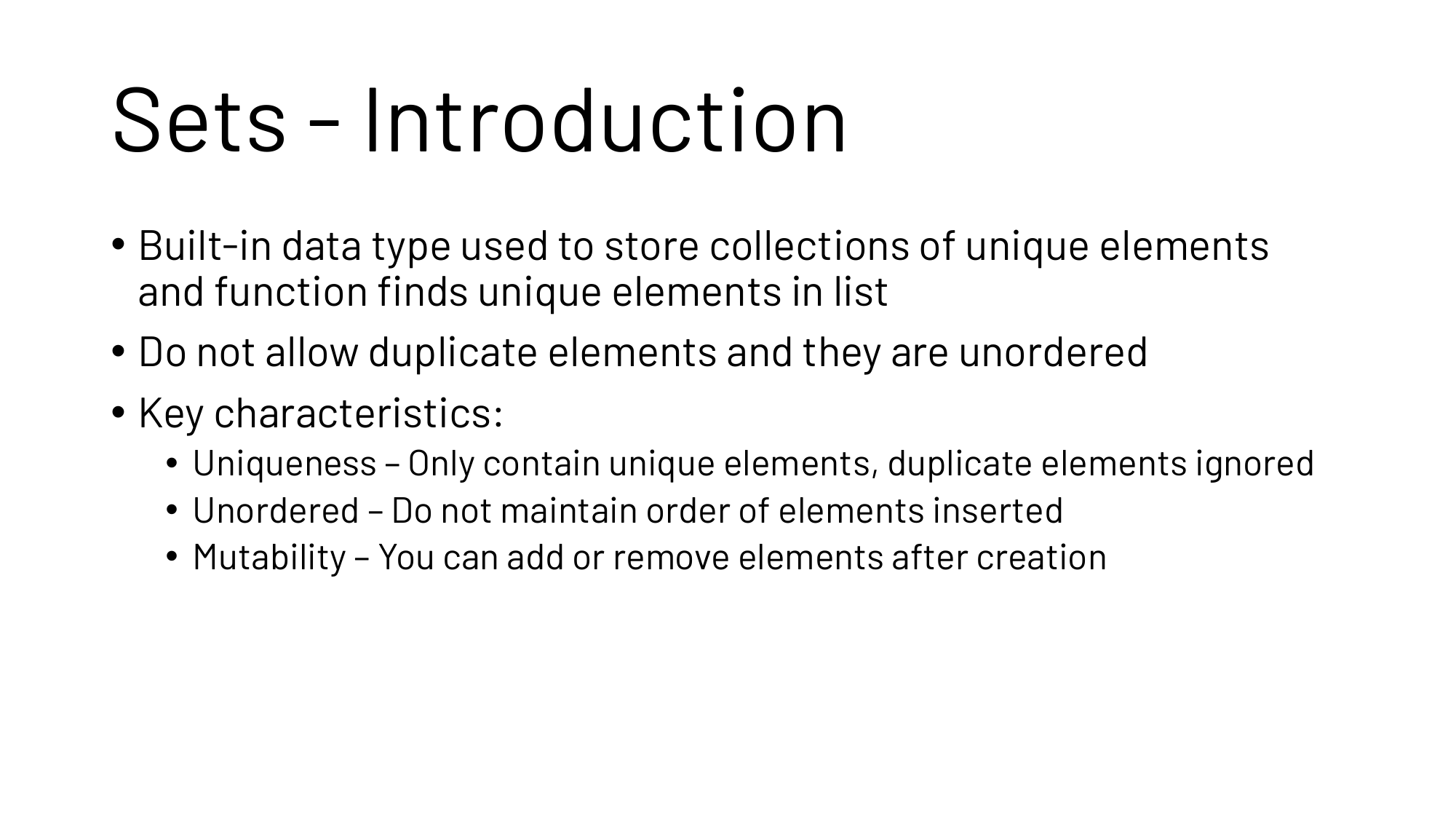

# Sets - Introduction
Built-in data type used to store collections of unique elements and function finds unique elements in list
Do not allow duplicate elements and they are unordered
Key characteristics:
Uniqueness – Only contain unique elements, duplicate elements ignored
Unordered – Do not maintain order of elements inserted
Mutability – You can add or remove elements after creation